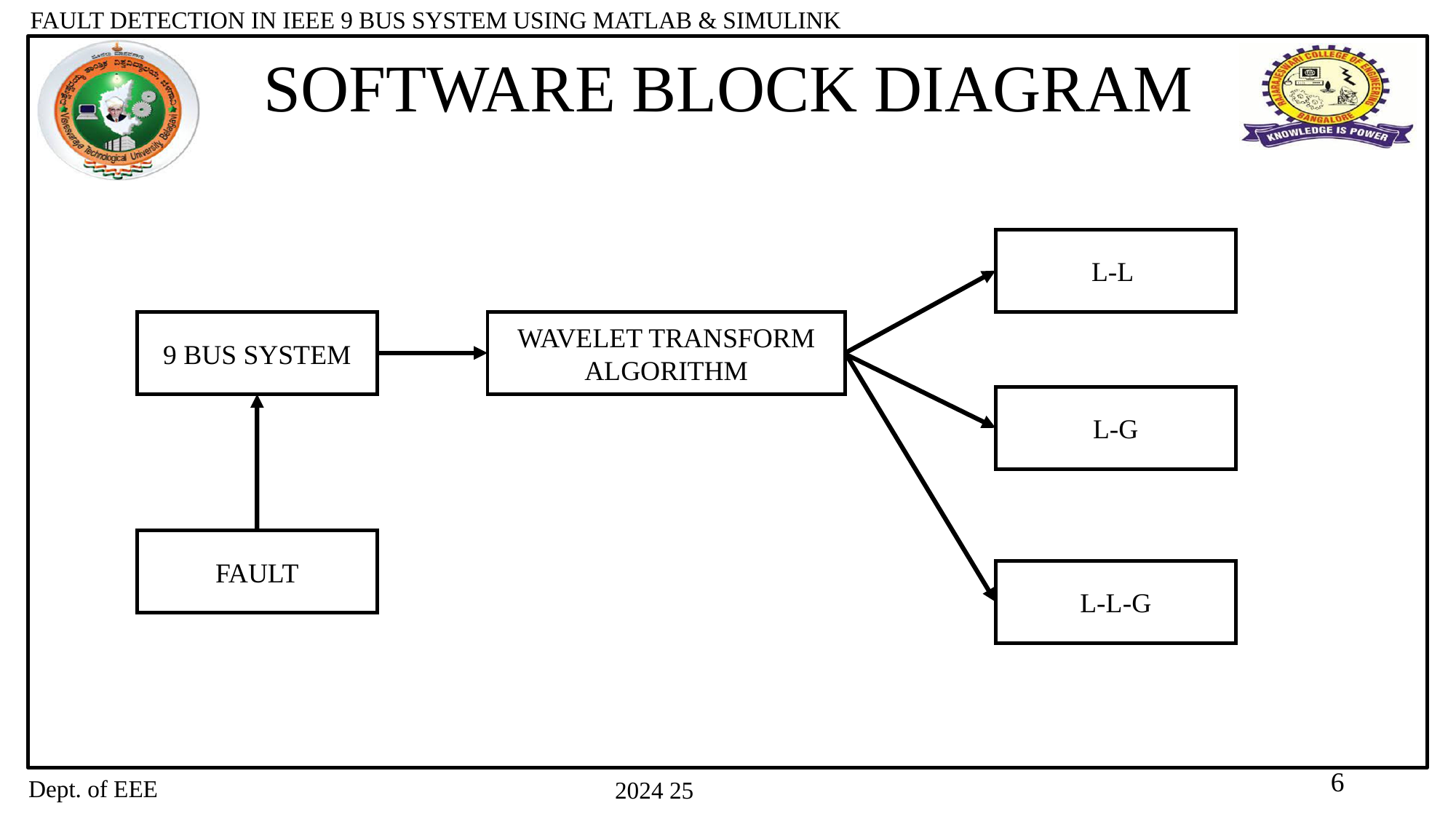

# SOFTWARE BLOCK DIAGRAM
L-L
WAVELET TRANSFORM ALGORITHM
9 BUS SYSTEM
L-G
FAULT
L-L-G
6